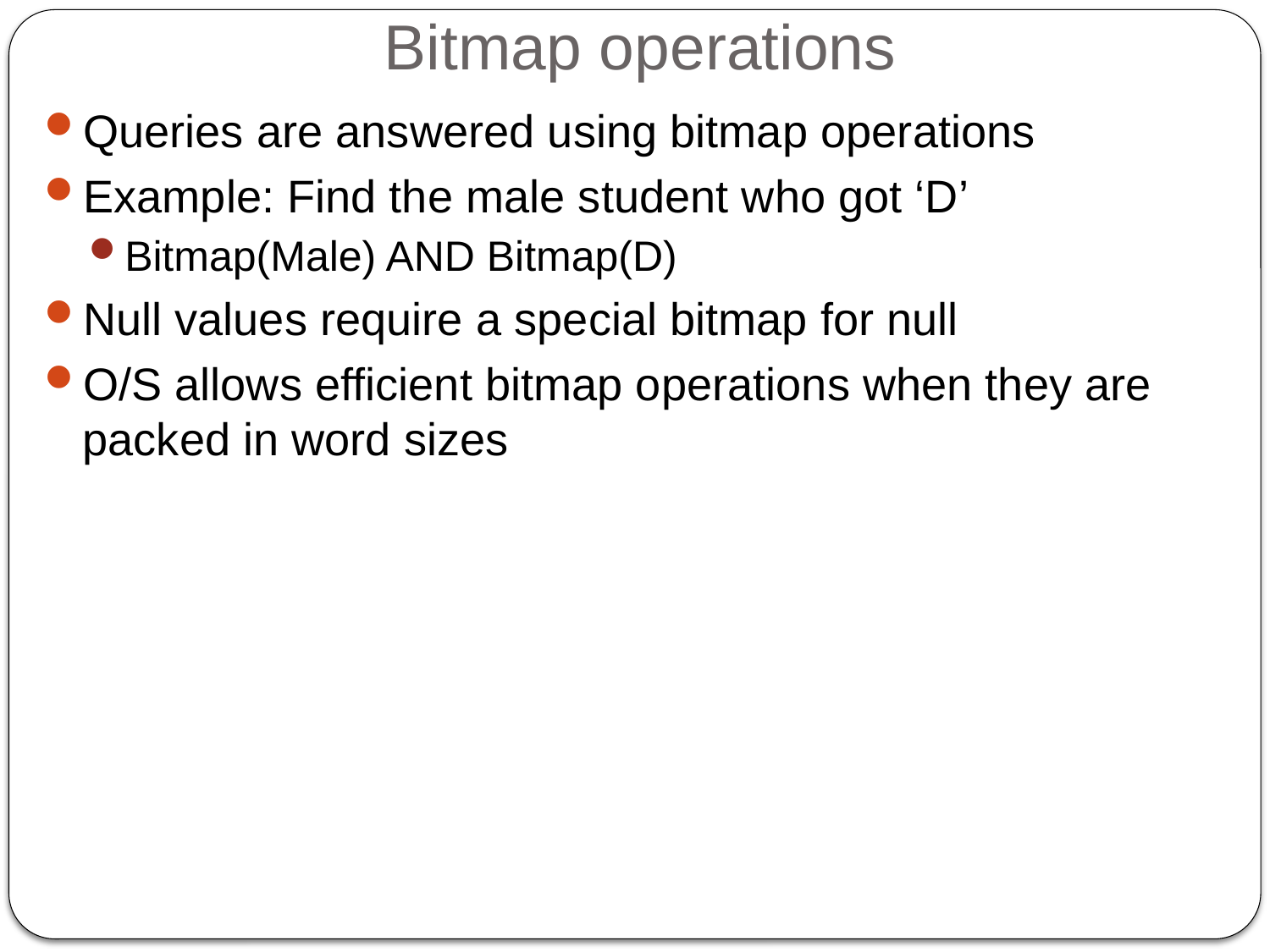

# Bitmap operations
Queries are answered using bitmap operations
Example: Find the male student who got ‘D’
Bitmap(Male) AND Bitmap(D)
Null values require a special bitmap for null
O/S allows efficient bitmap operations when they are packed in word sizes